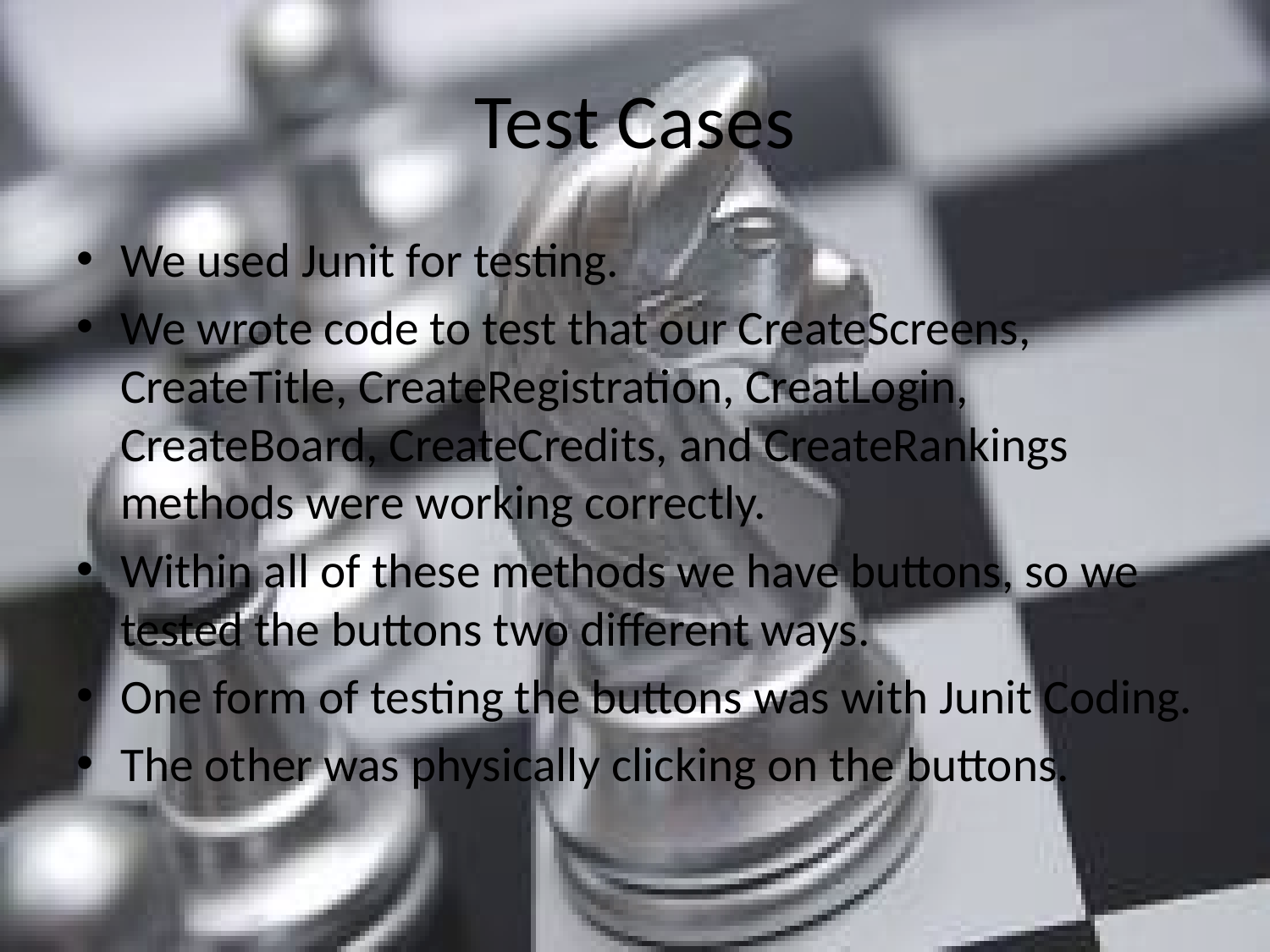

# Test Cases
We used Junit for testing.
We wrote code to test that our CreateScreens, CreateTitle, CreateRegistration, CreatLogin, CreateBoard, CreateCredits, and CreateRankings methods were working correctly.
Within all of these methods we have buttons, so we tested the buttons two different ways.
One form of testing the buttons was with Junit Coding.
The other was physically clicking on the buttons.